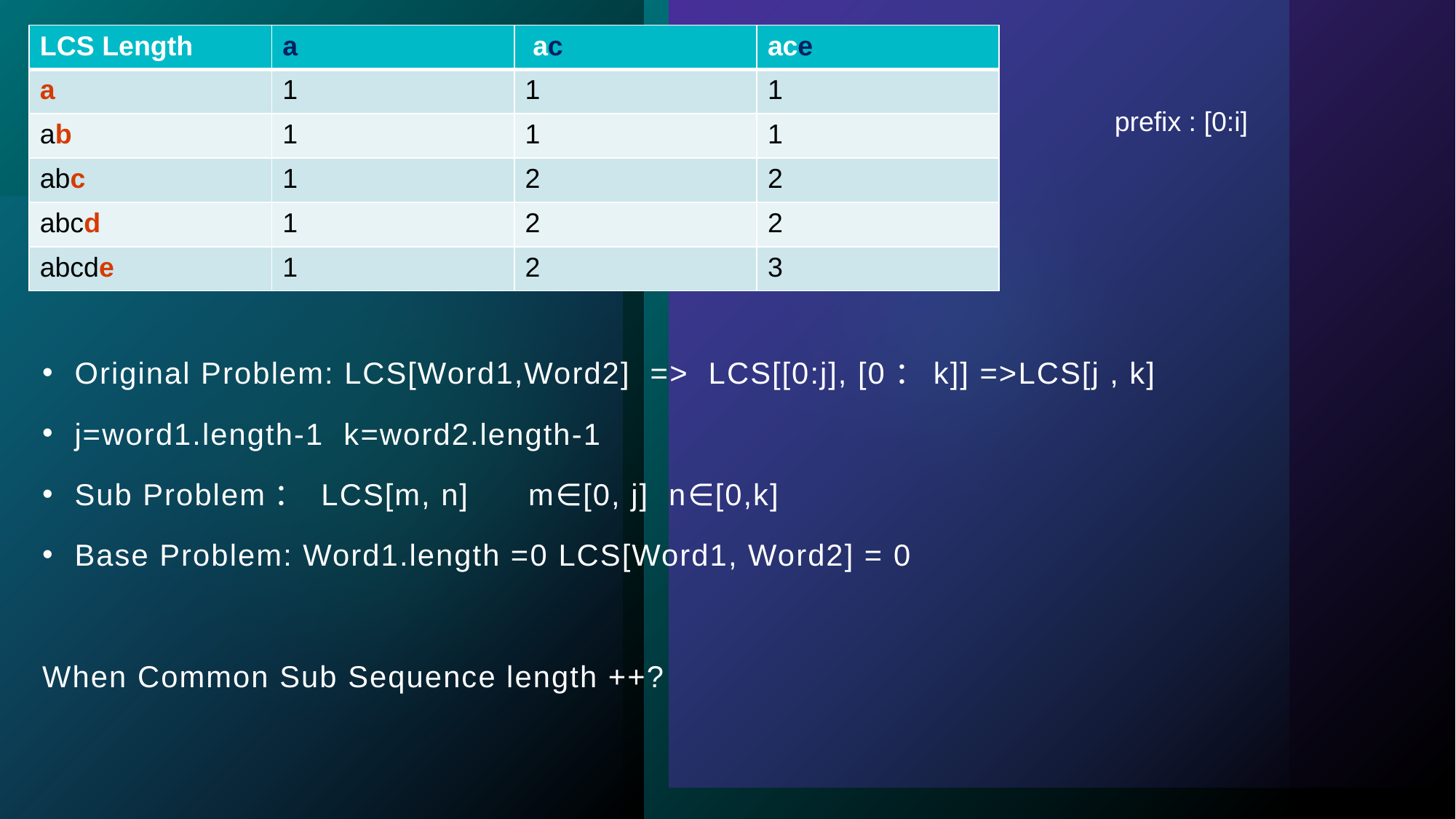

| LCS Length | a | ac | ace |
| --- | --- | --- | --- |
| a | 1 | 1 | 1 |
| ab | 1 | 1 | 1 |
| abc | 1 | 2 | 2 |
| abcd | 1 | 2 | 2 |
| abcde | 1 | 2 | 3 |
prefix : [0:i]

Original Problem: LCS[Word1,Word2]  =>  LCS[[0:j], [0：k]] =>LCS[j , k]
j=word1.length-1  k=word2.length-1
Sub Problem： LCS[m, n]      m∈[0, j]  n∈[0,k]
Base Problem: Word1.length =0 LCS[Word1, Word2] = 0

When Common Sub Sequence length ++?